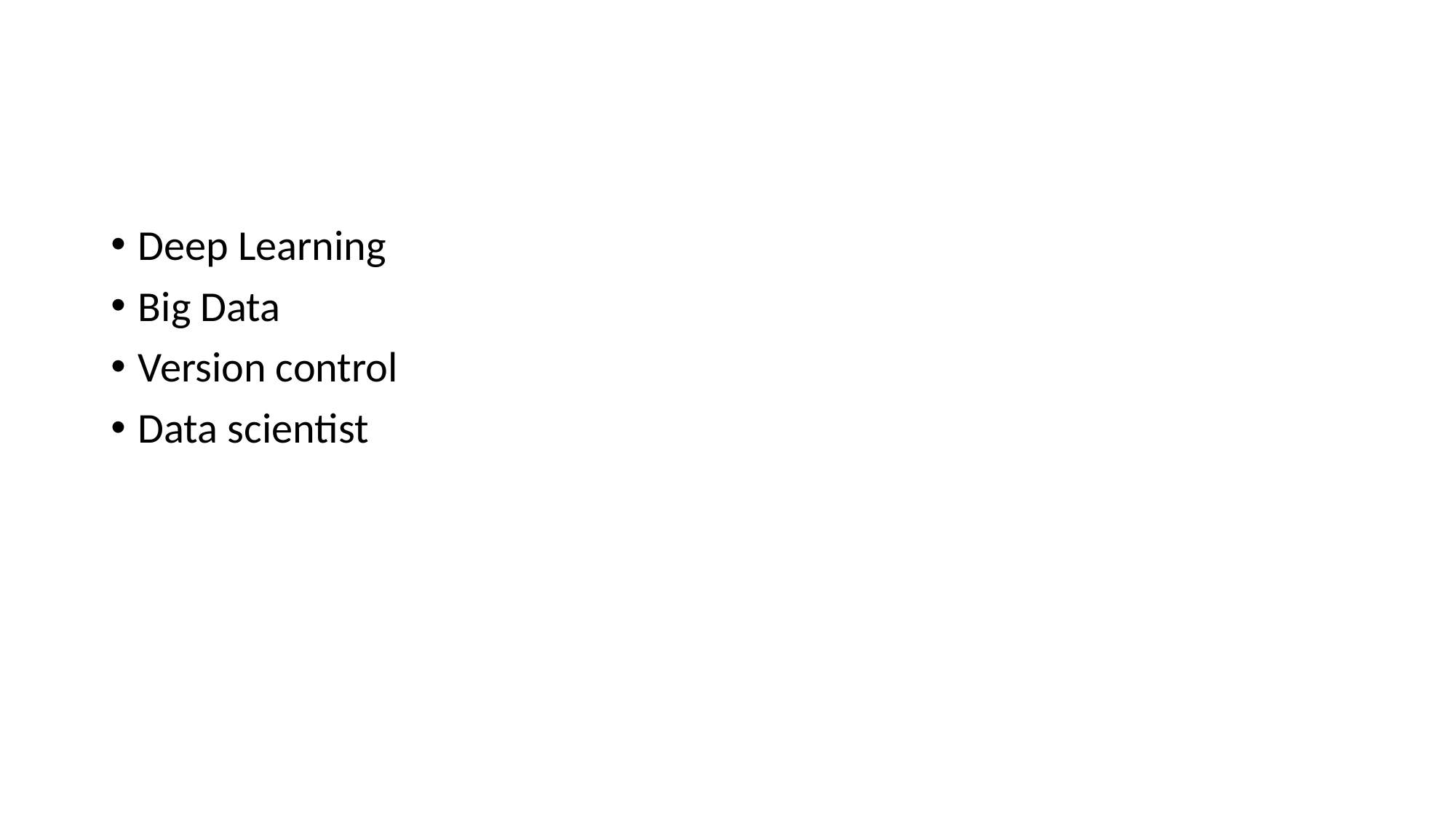

Deep Learning
Big Data
Version control
Data scientist